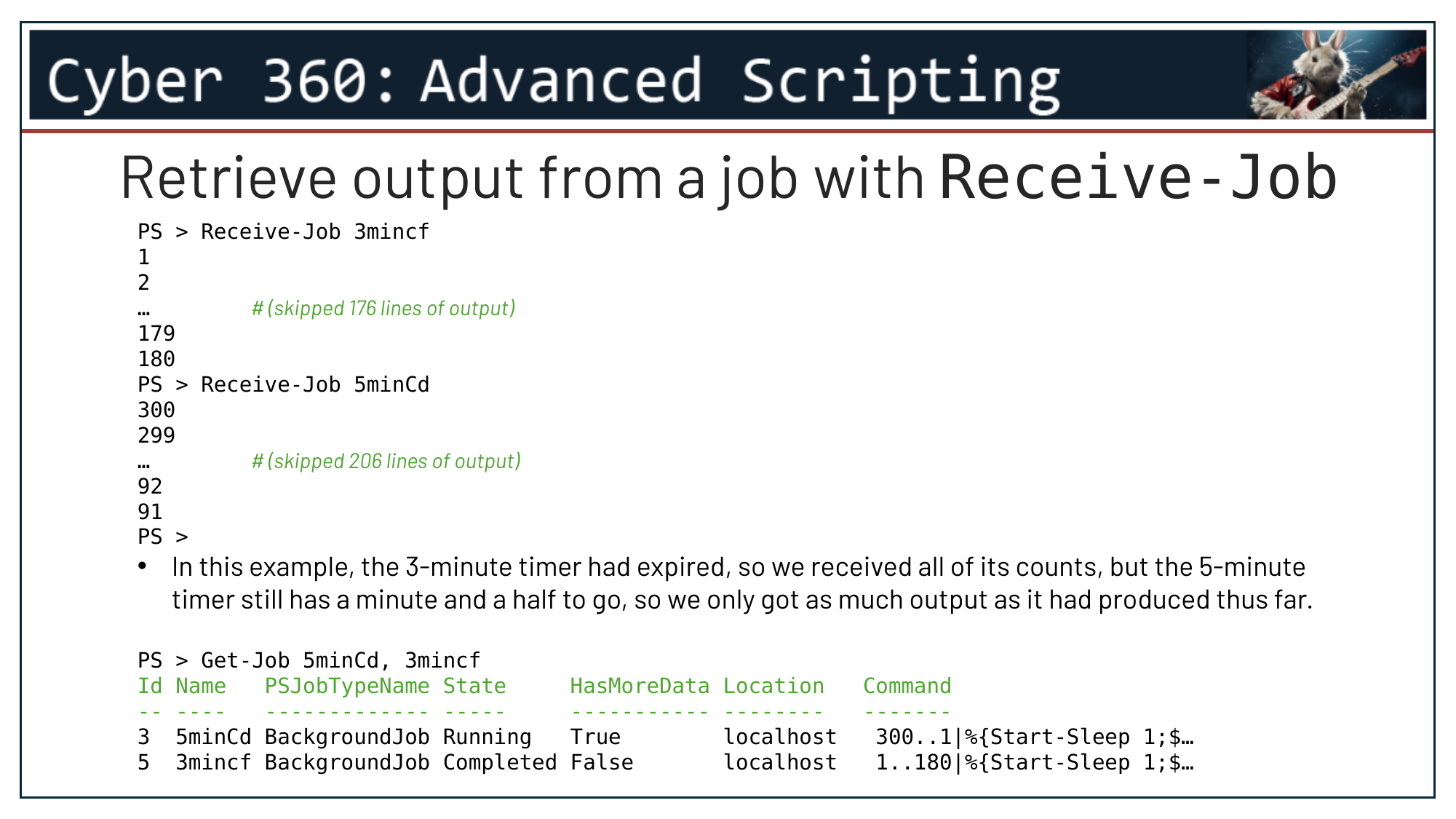

Retrieve output from a job with Receive-Job
PS > Receive-Job 3mincf
1
2
…	 # (skipped 176 lines of output)
179
180
PS > Receive-Job 5minCd
300
299
…	 # (skipped 206 lines of output)
92
91
PS >
In this example, the 3-minute timer had expired, so we received all of its counts, but the 5-minute timer still has a minute and a half to go, so we only got as much output as it had produced thus far.

PS > Get-Job 5minCd, 3mincf
Id Name   PSJobTypeName State     HasMoreData Location   Command
-- ----   ------------- -----     ----------- --------   -------
3  5minCd BackgroundJob Running   True        localhost   300..1|%{Start-Sleep 1;$…
5  3mincf BackgroundJob Completed False       localhost   1..180|%{Start-Sleep 1;$…